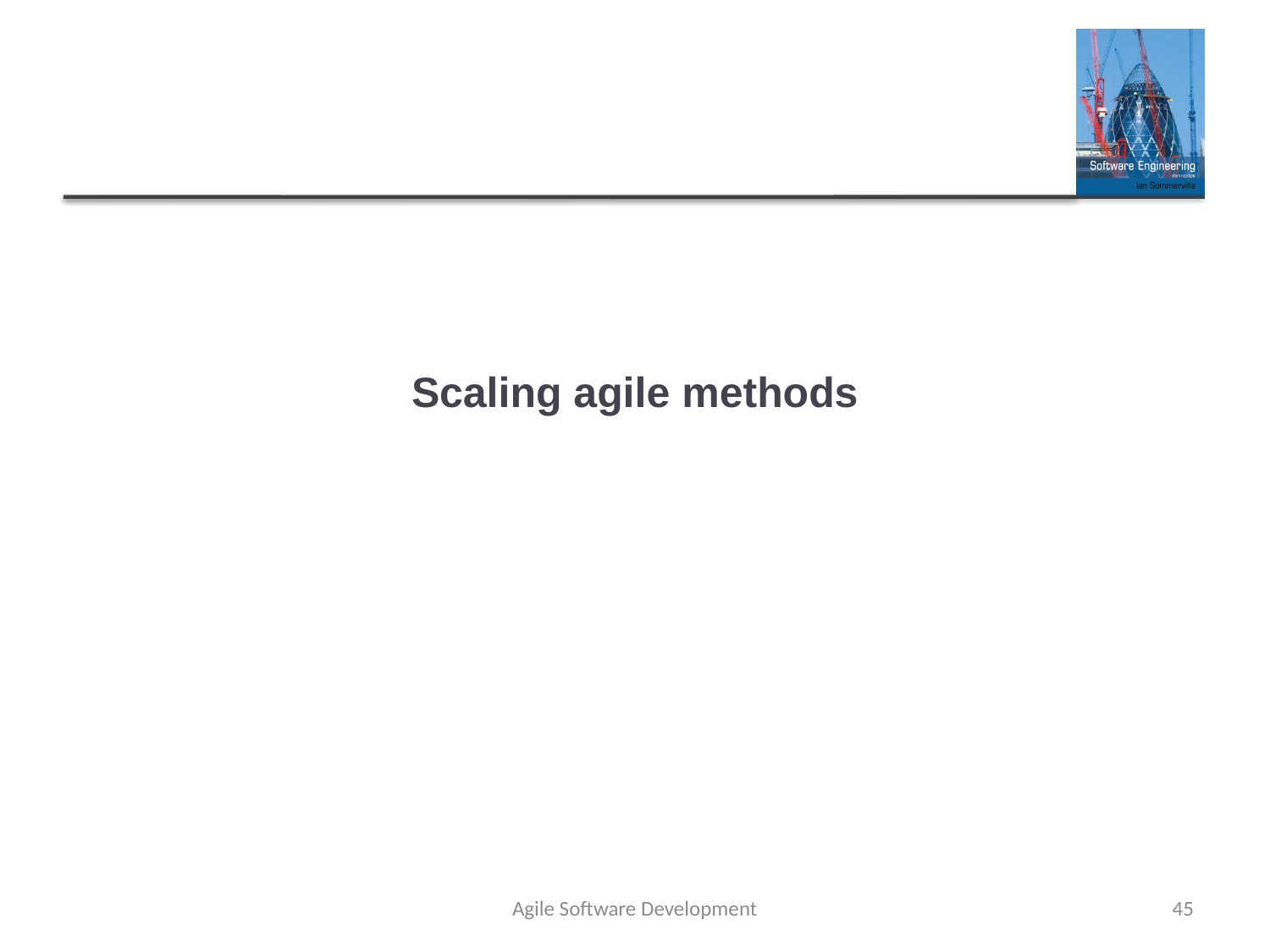

# Scaling agile methods
Agile Software Development
45